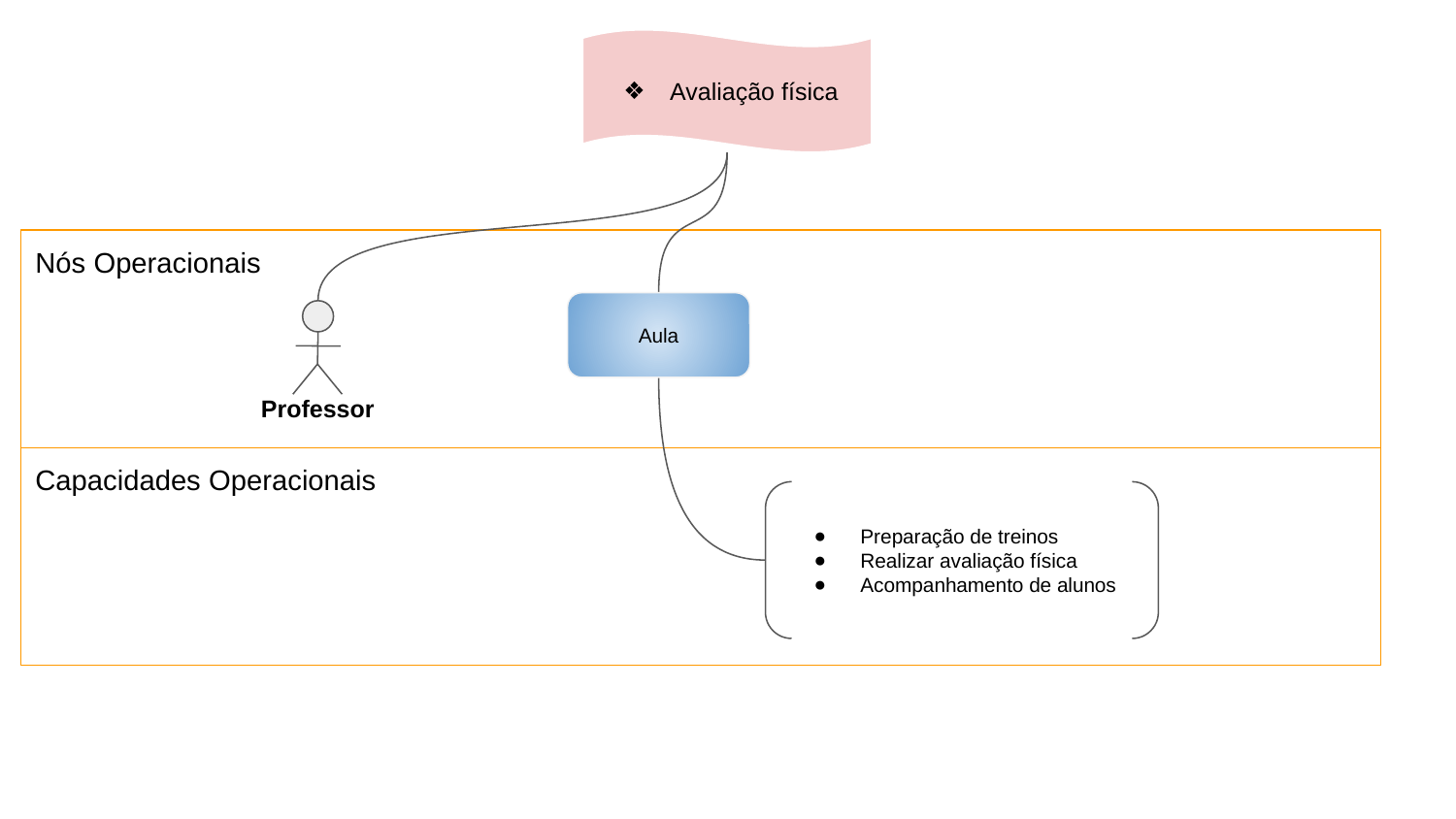

Avaliação física
Nós Operacionais
Aula

Professor
Capacidades Operacionais
Preparação de treinos
Realizar avaliação física
Acompanhamento de alunos